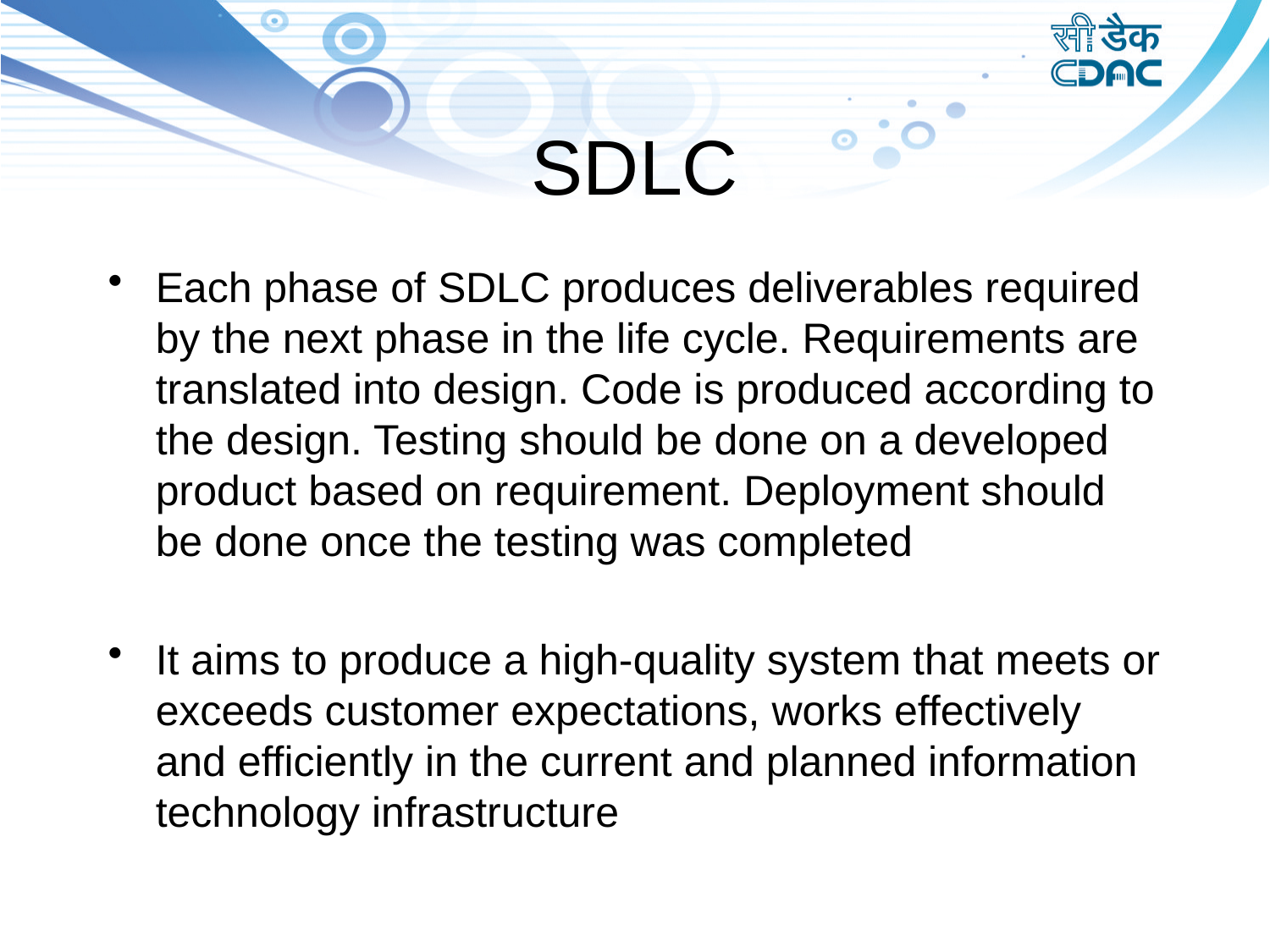

# SDLC
Each phase of SDLC produces deliverables required by the next phase in the life cycle. Requirements are translated into design. Code is produced according to the design. Testing should be done on a developed product based on requirement. Deployment should be done once the testing was completed

It aims to produce a high-quality system that meets or exceeds customer expectations, works effectively and efficiently in the current and planned information technology infrastructure